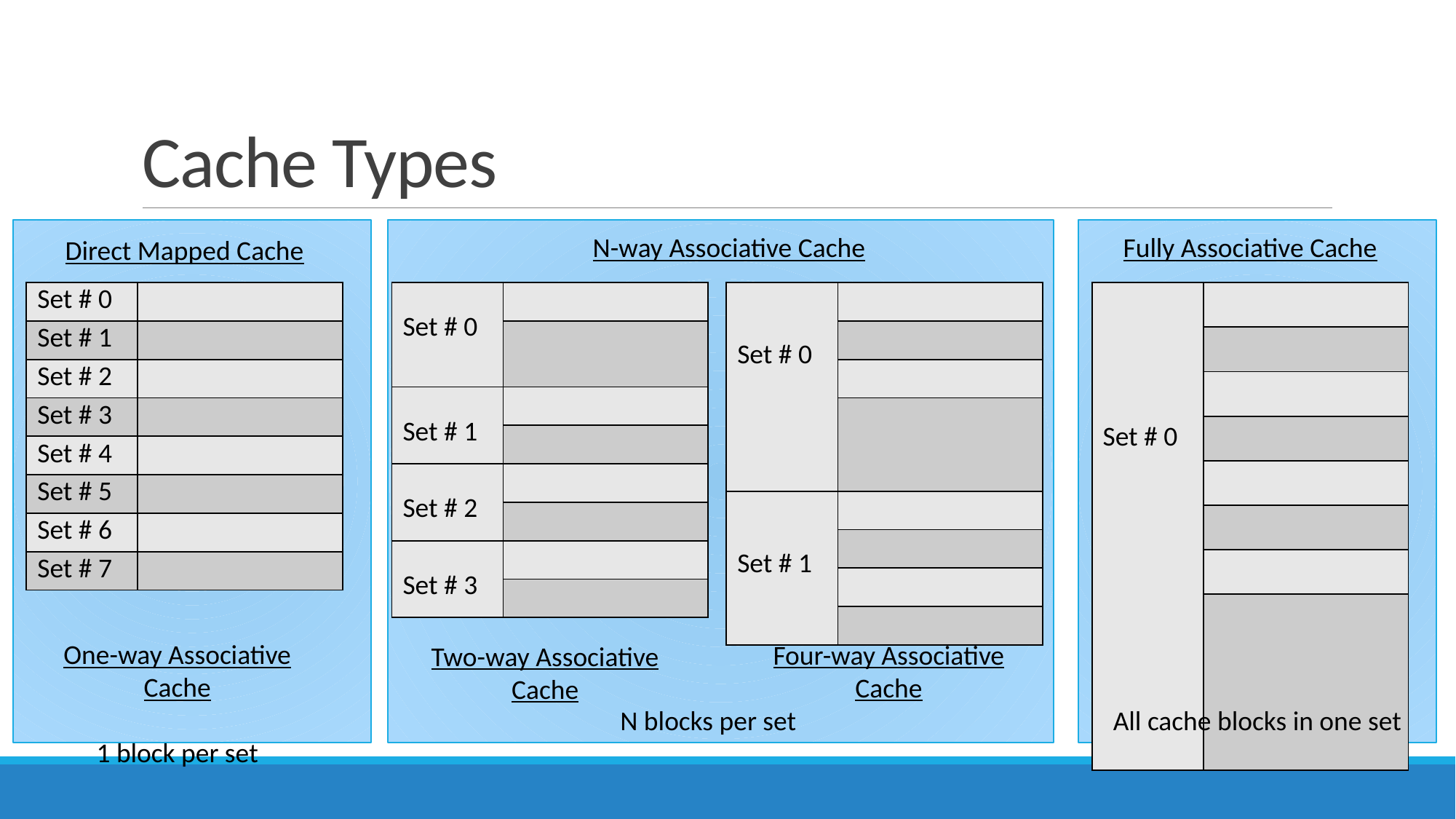

# Cache Types

N-way Associative Cache
Fully Associative Cache
Direct Mapped Cache
| Set # 0 |  |
| --- | --- |
| Set # 1 |  |
| Set # 2 |  |
| Set # 3 |  |
| Set # 4 |  |
| Set # 5 |  |
| Set # 6 |  |
| Set # 7 |  |
| Set # 0 |  |
| --- | --- |
|  |  |
| Set # 1 |  |
|  |  |
| Set # 2 |  |
|  |  |
| Set # 3 |  |
|  |  |
| Set # 0 |  |
| --- | --- |
|  |  |
|  |  |
|  |  |
| Set # 1 |  |
|  |  |
|  |  |
|  |  |
| Set # 0 |  |
| --- | --- |
|  |  |
|  |  |
|  |  |
|  |  |
|  |  |
|  |  |
|  |  |
One-way Associative Cache

1 block per set
Four-way Associative Cache
Two-way Associative Cache
N blocks per set
All cache blocks in one set